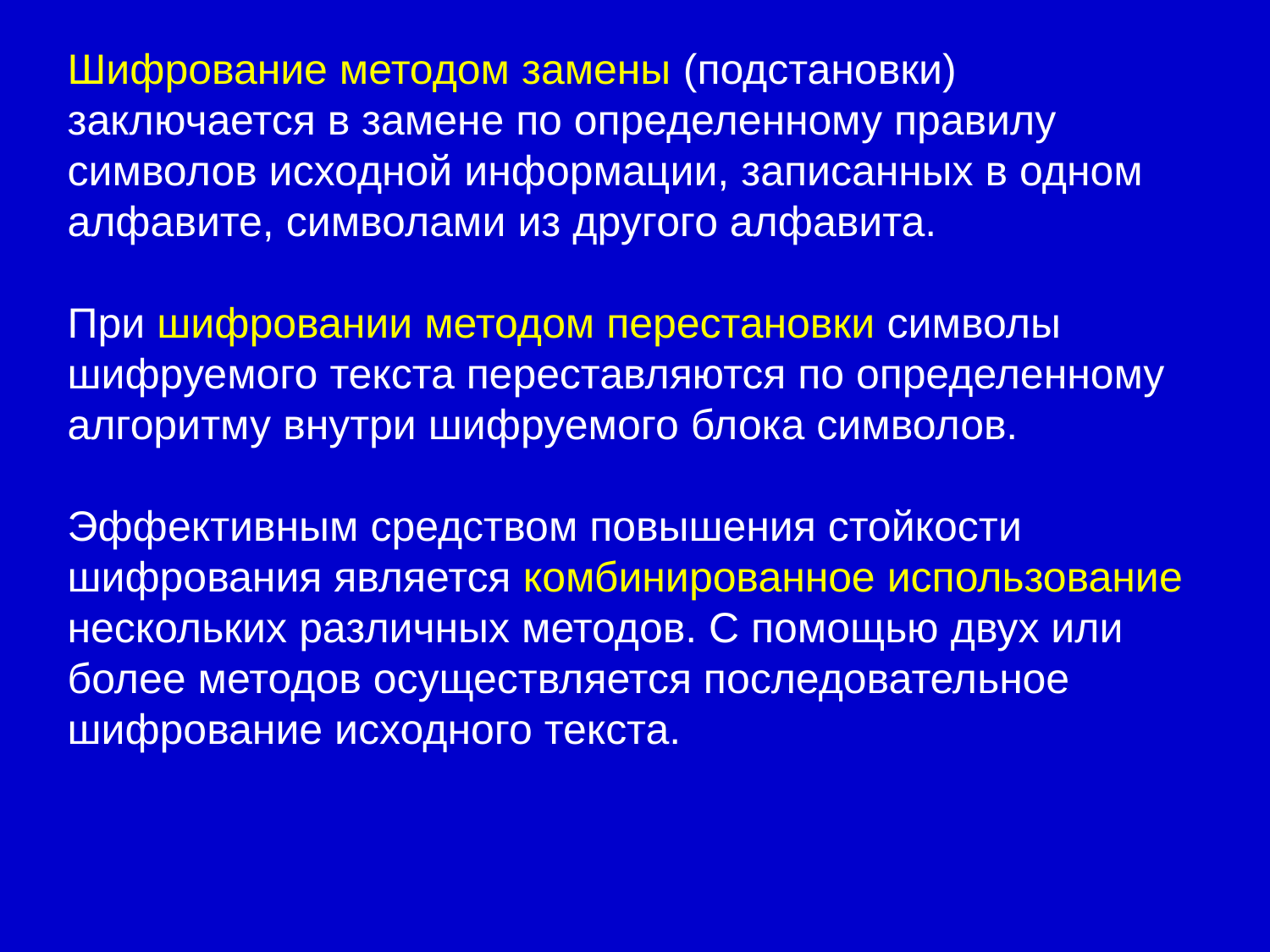

Шифрование методом замены (подстановки) заключается в замене по определенному правилу символов исходной информации, записанных в одном алфавите, символами из другого алфавита.

При шифровании методом перестановки символы шифруемого текста переставляются по определенному алгоритму внутри шифруемого блока символов.

Эффективным средством повышения стойкости шифрования является комбинированное использование нескольких различных методов. С помощью двух или более методов осуществляется последовательное шифрование исходного текста.